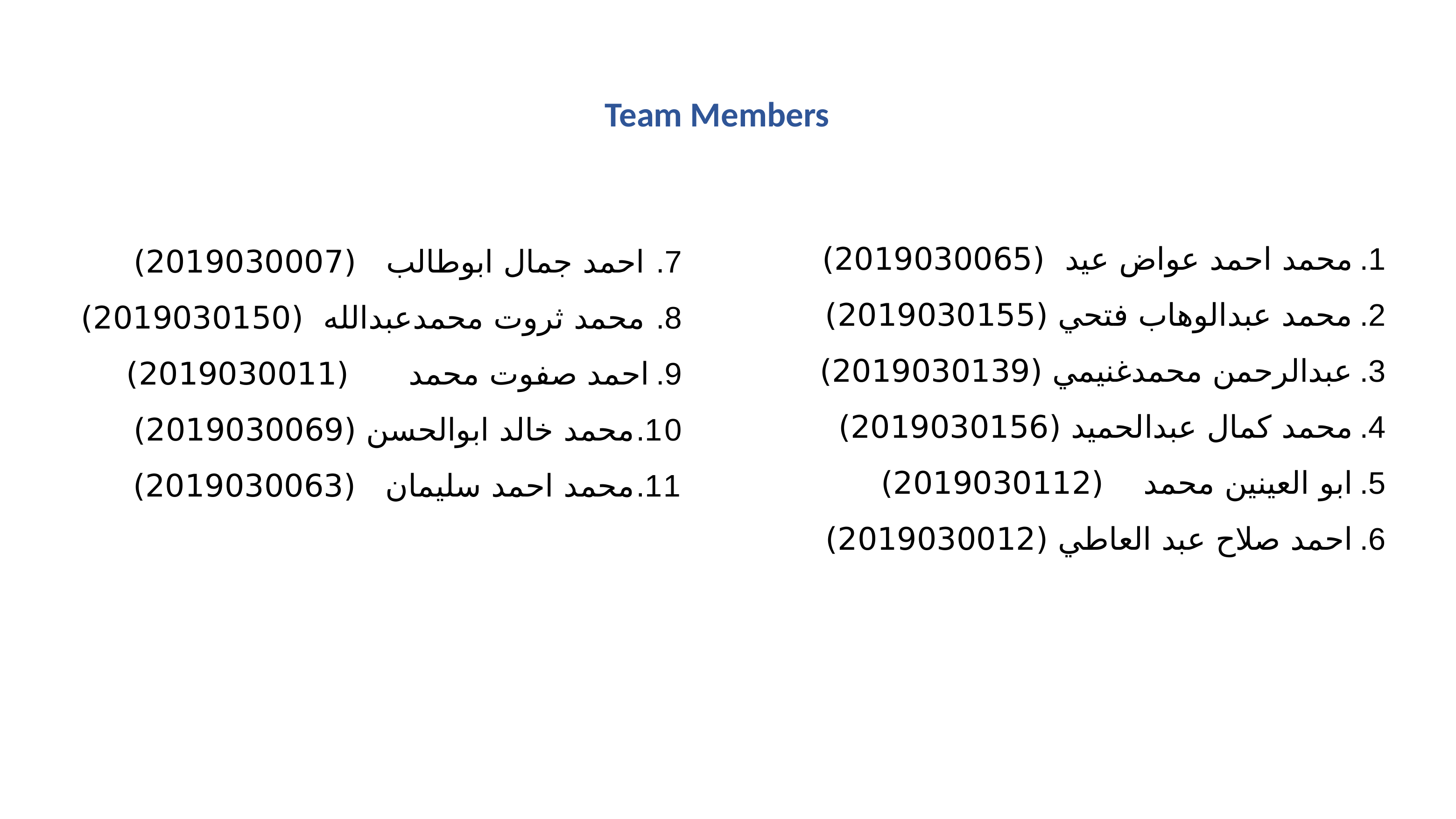

Team Members
محمد احمد عواض عيد  (2019030065)
محمد عبدالوهاب فتحي (2019030155)
عبدالرحمن محمدغنيمي (2019030139)
محمد كمال عبدالحميد (2019030156)
ابو العينين محمد    (2019030112)
احمد صلاح عبد العاطي (2019030012)
احمد جمال ابوطالب   (2019030007)
محمد ثروت محمدعبدالله  (2019030150)
احمد صفوت محمد      (2019030011)
محمد خالد ابوالحسن (2019030069)
محمد احمد سليمان   (2019030063)